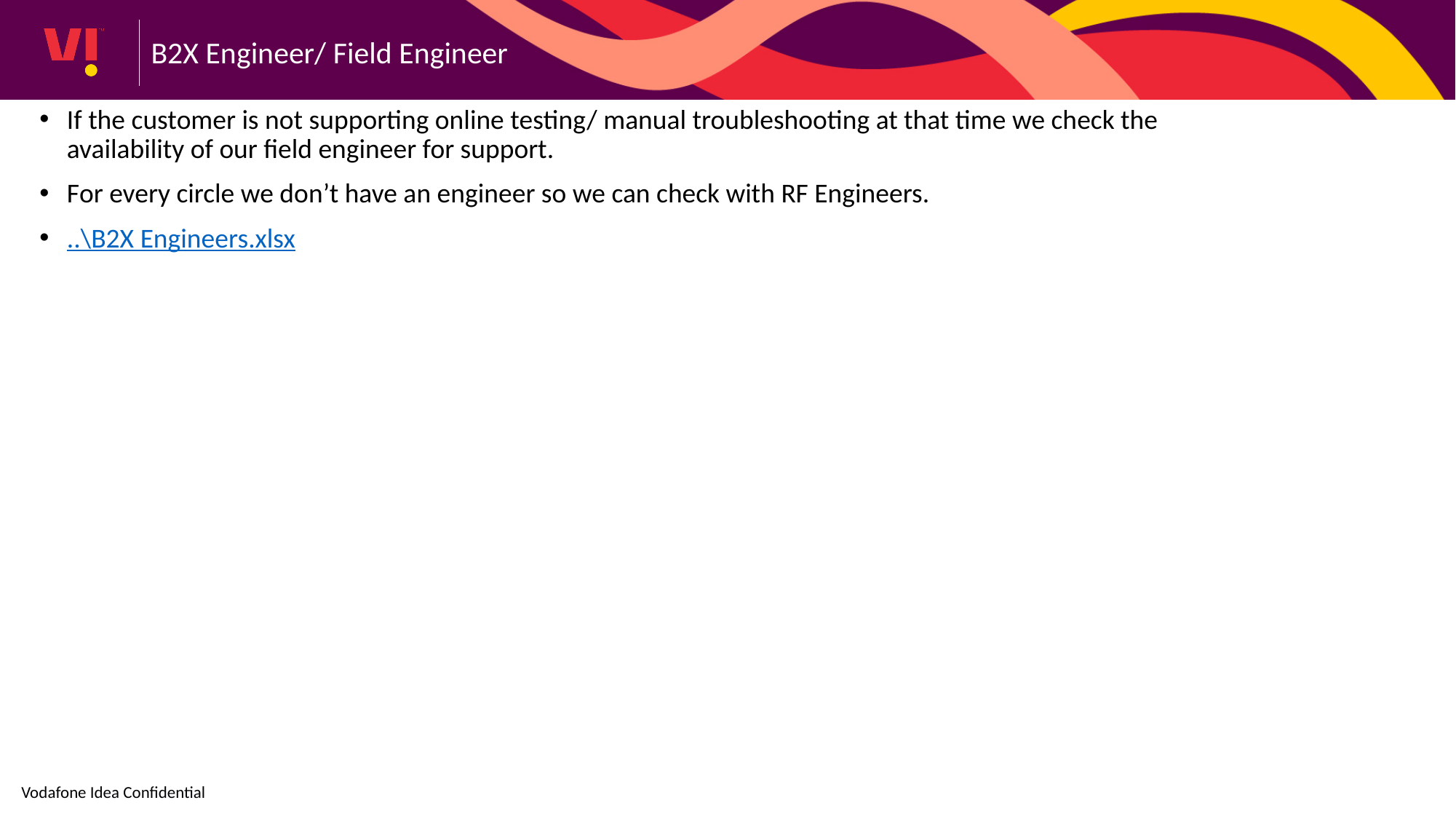

B2X Engineer/ Field Engineer
If the customer is not supporting online testing/ manual troubleshooting at that time we check the availability of our field engineer for support.
For every circle we don’t have an engineer so we can check with RF Engineers.
..\B2X Engineers.xlsx